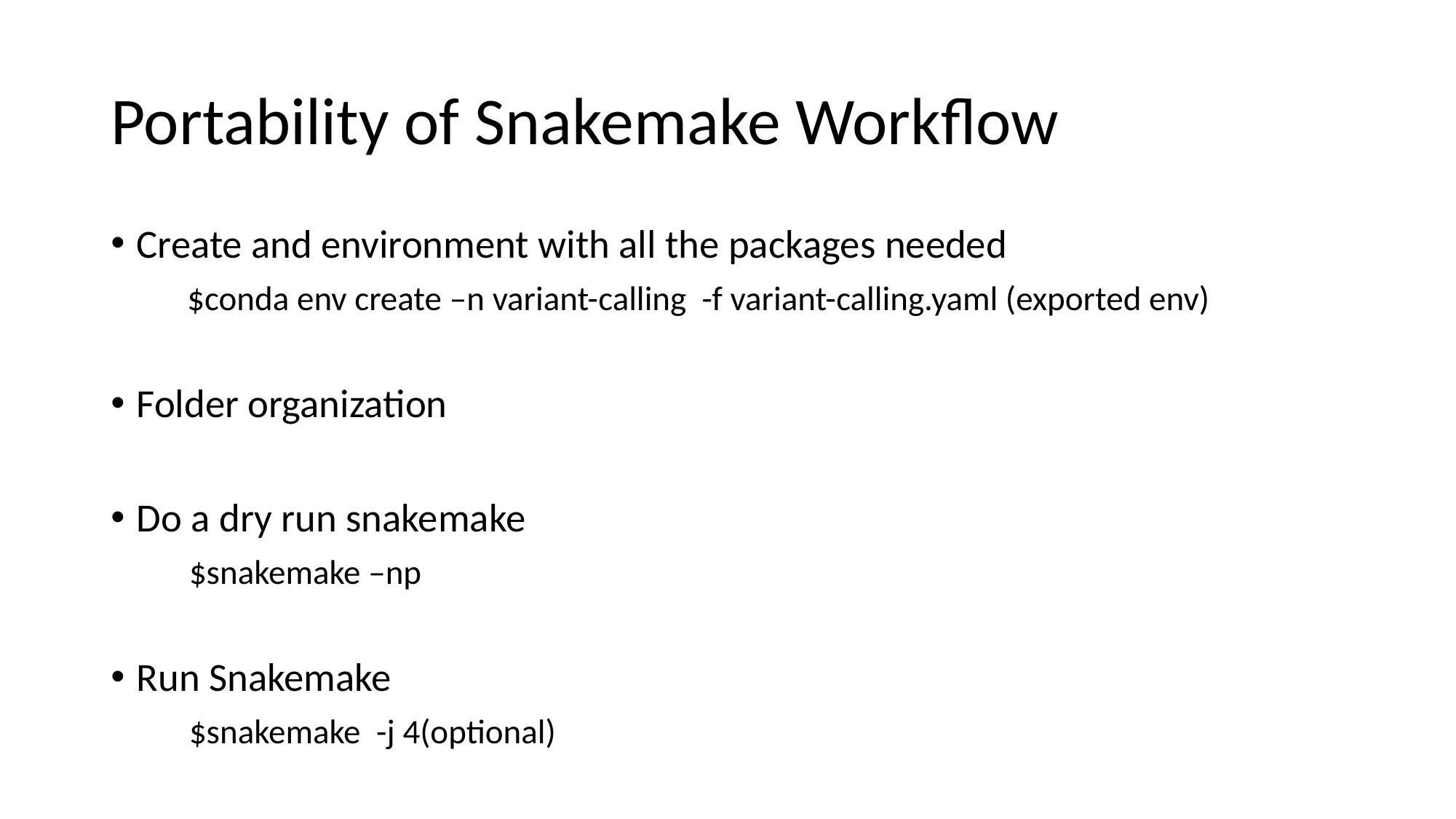

# Portability of Snakemake Workflow
Create and environment with all the packages needed
            $conda env create –n variant-calling  -f variant-calling.yaml (exported env)

Folder organization

Do a dry run snakemake
          $snakemake –np

Run Snakemake
          $snakemake  -j 4(optional)